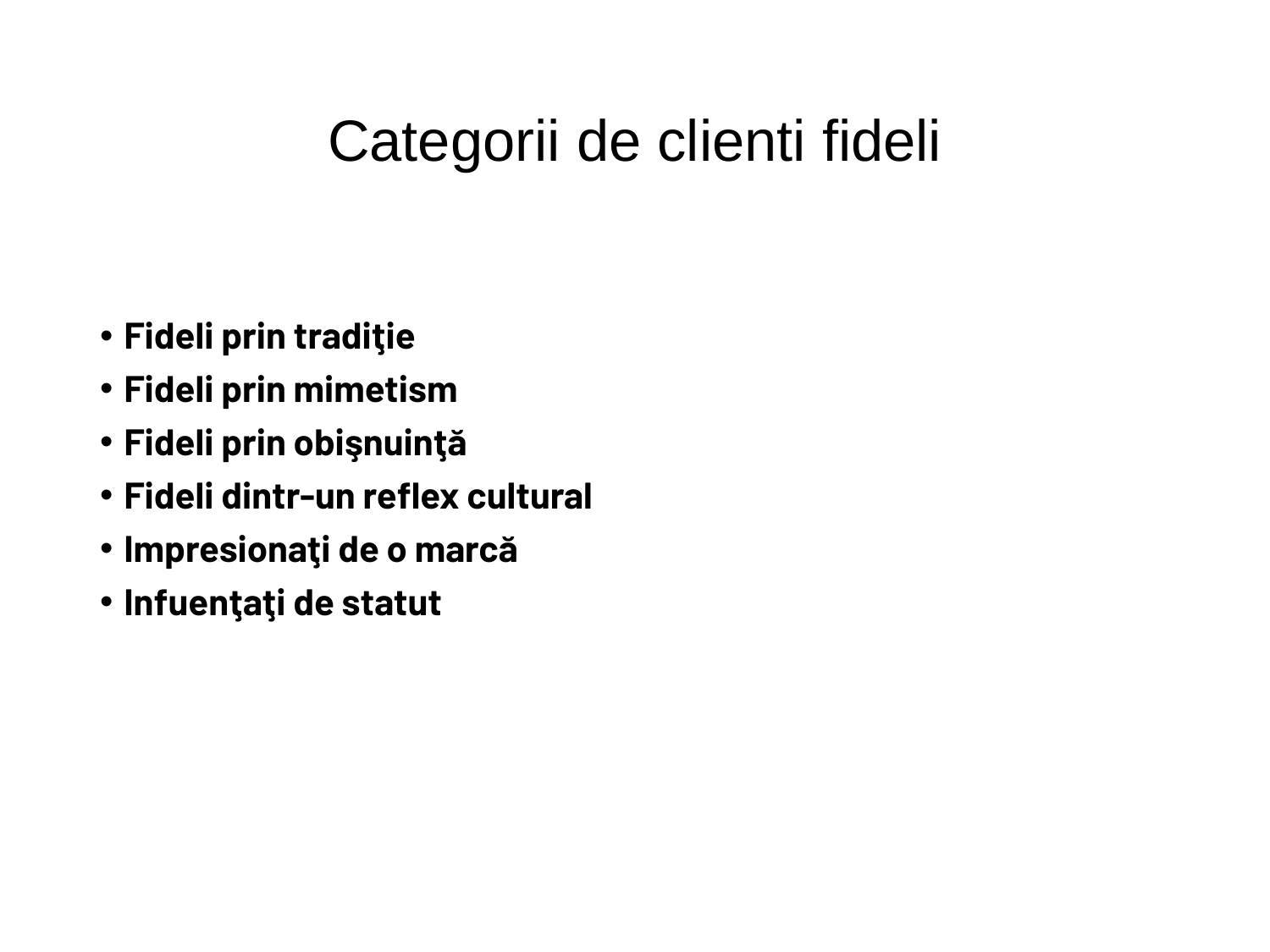

# Categorii de clienti fideli

Fideli prin tradiţie
Fideli prin mimetism
Fideli prin obişnuinţă
Fideli dintr-un reflex cultural
Impresionaţi de o marcă
Infuenţaţi de statut